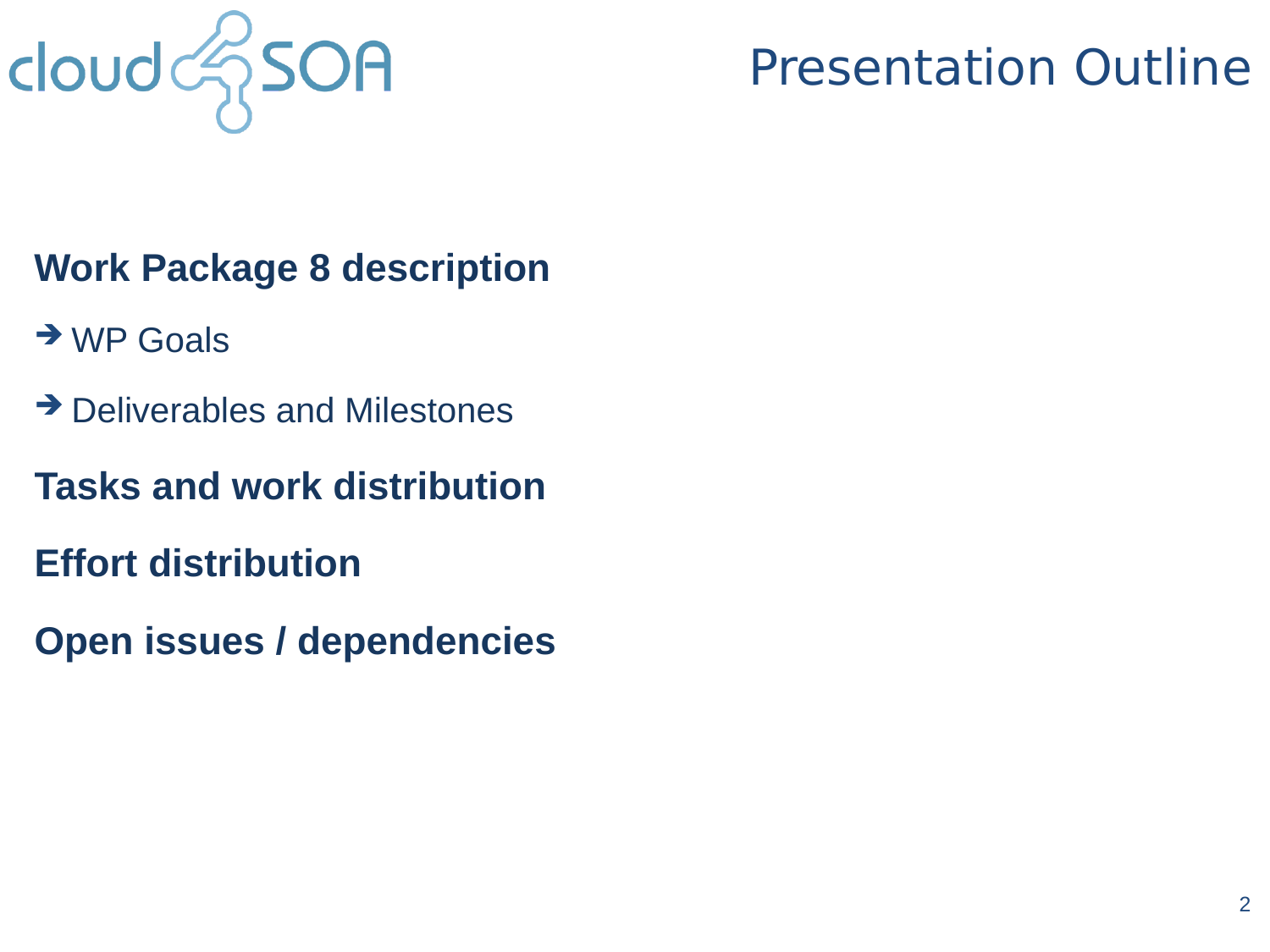

Presentation Outline
Work Package 8 description
WP Goals
Deliverables and Milestones
Tasks and work distribution
Effort distribution
Open issues / dependencies
2
2